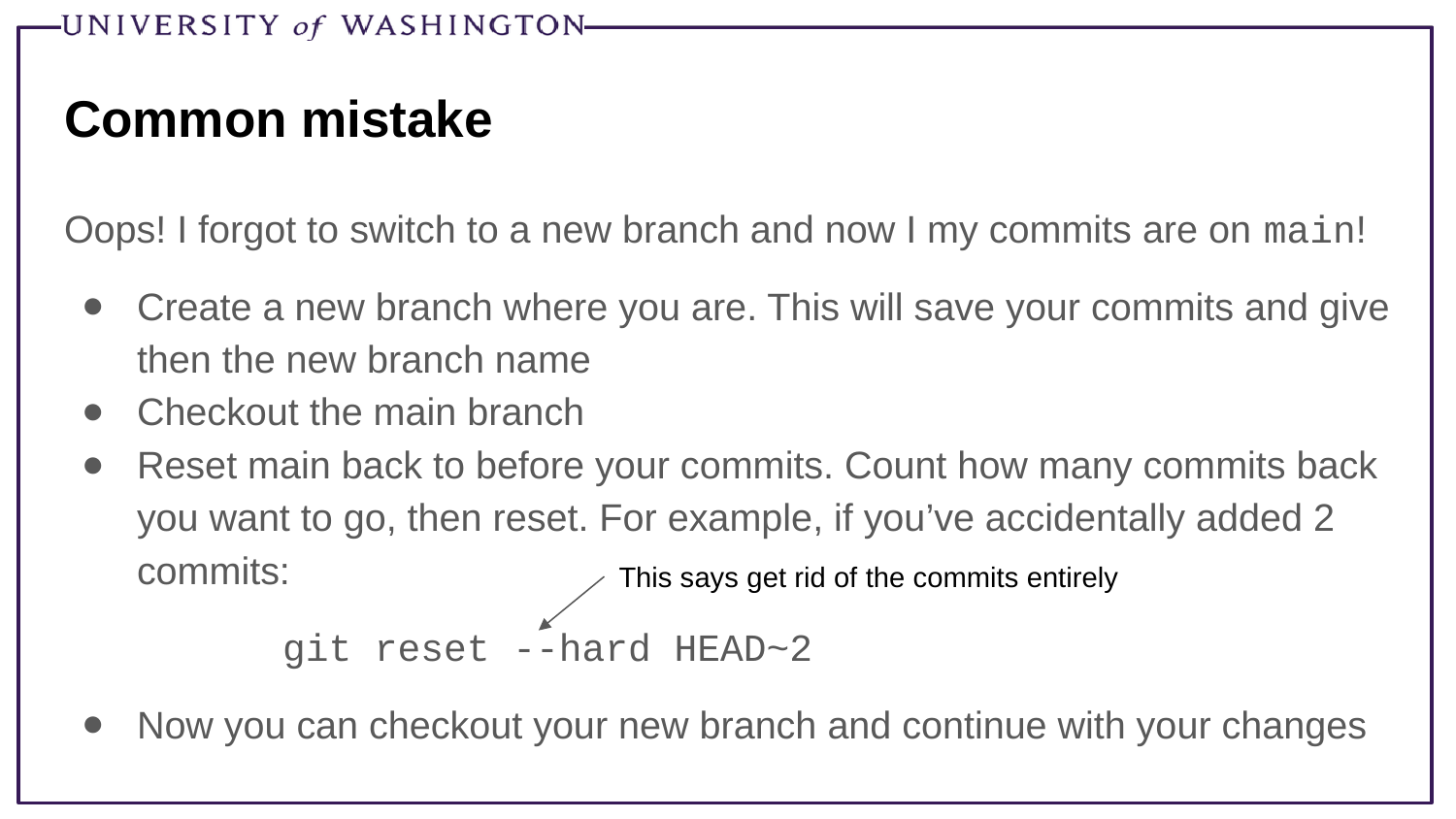

# Common mistake
Oops! I forgot to switch to a new branch and now I my commits are on main!
Create a new branch where you are. This will save your commits and give then the new branch name
Checkout the main branch
Reset main back to before your commits. Count how many commits back you want to go, then reset. For example, if you’ve accidentally added 2 commits:
	git reset --hard HEAD~2
Now you can checkout your new branch and continue with your changes
This says get rid of the commits entirely